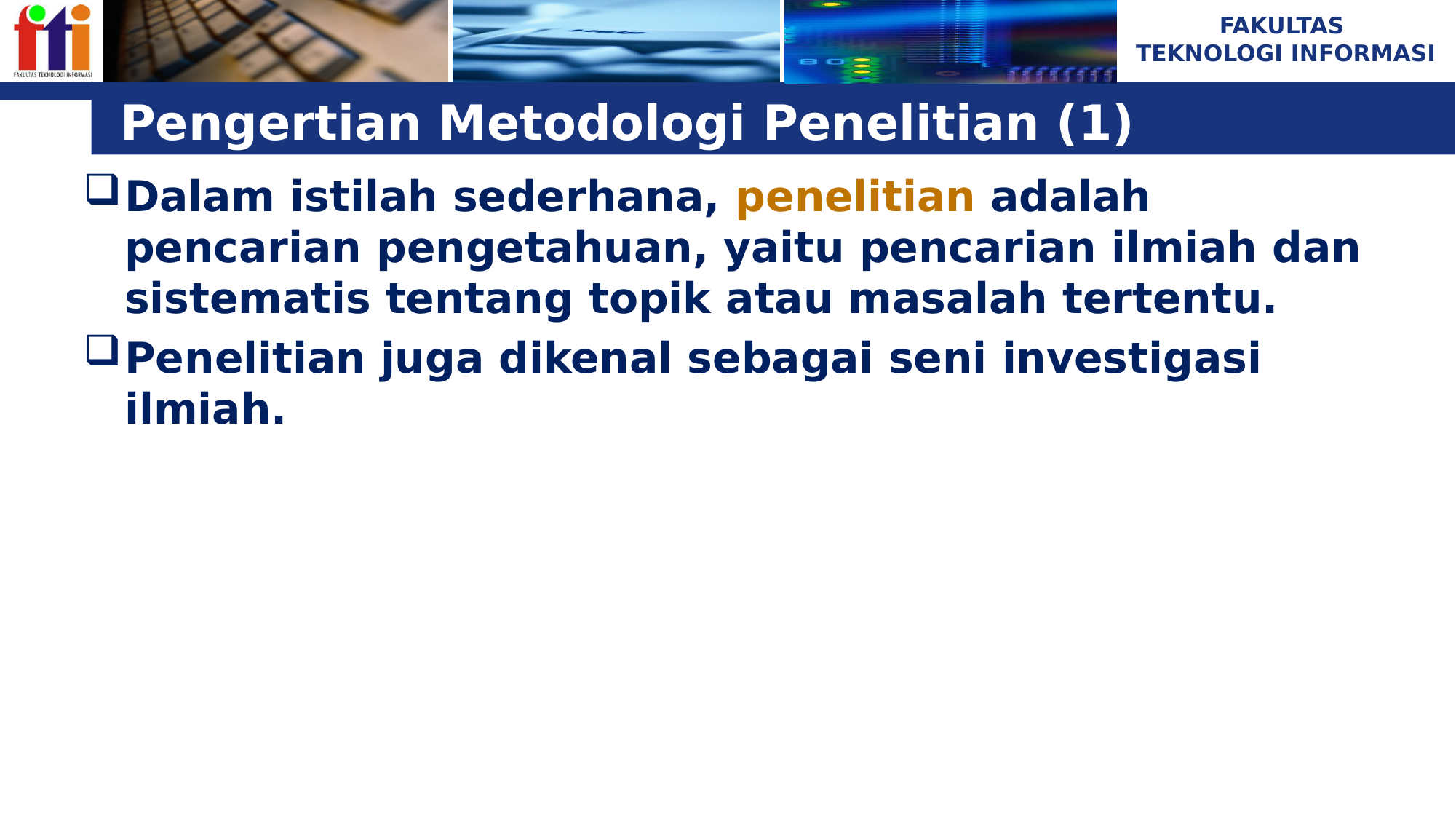

# Pengertian Metodologi Penelitian (1)
Dalam istilah sederhana, penelitian adalah pencarian pengetahuan, yaitu pencarian ilmiah dan sistematis tentang topik atau masalah tertentu.
Penelitian juga dikenal sebagai seni investigasi ilmiah.